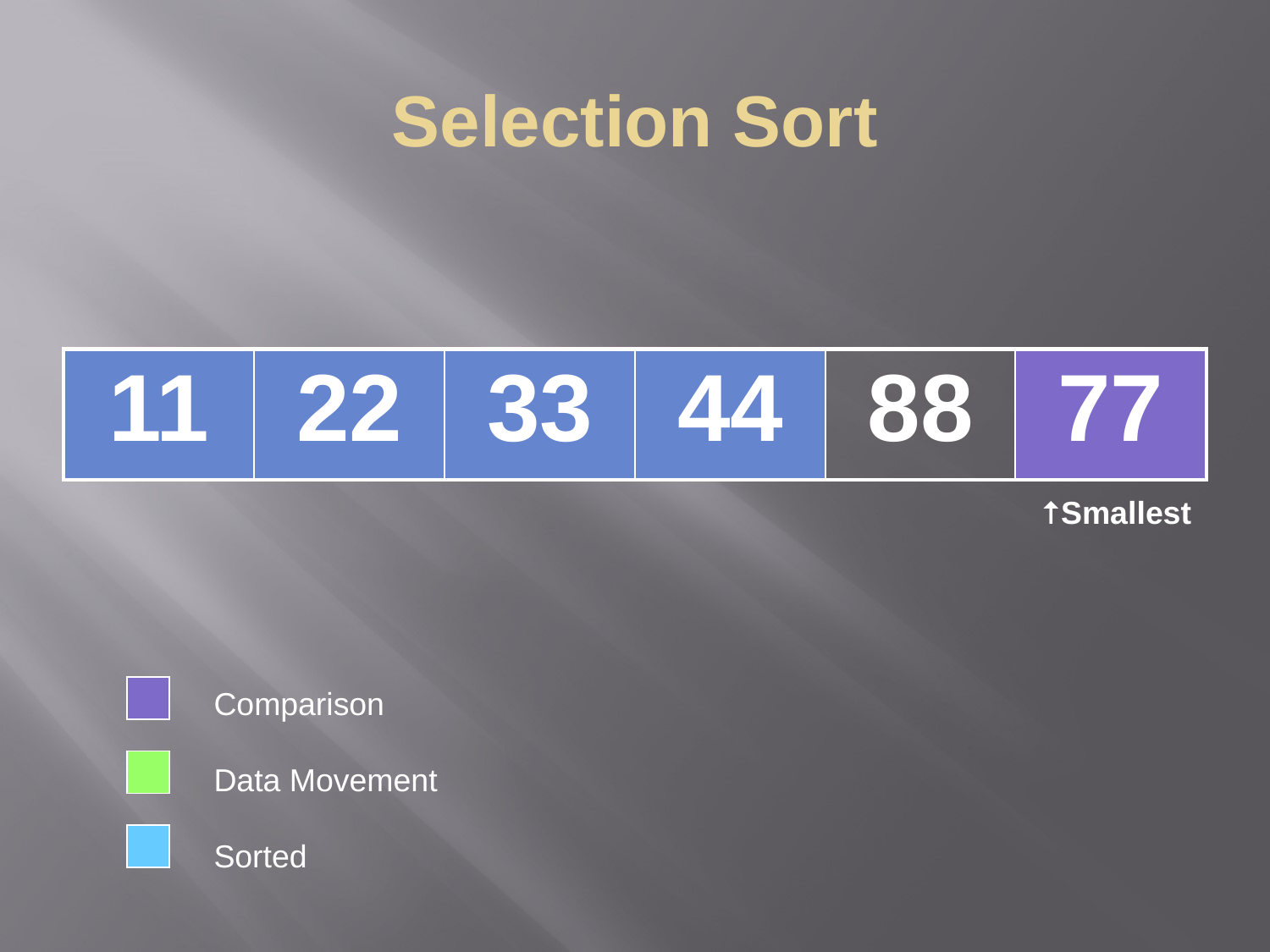

Selection Sort
| 11 | 22 | 33 | 44 | 88 | 77 |
| --- | --- | --- | --- | --- | --- |
🠅Smallest

Comparison

Data Movement

Sorted